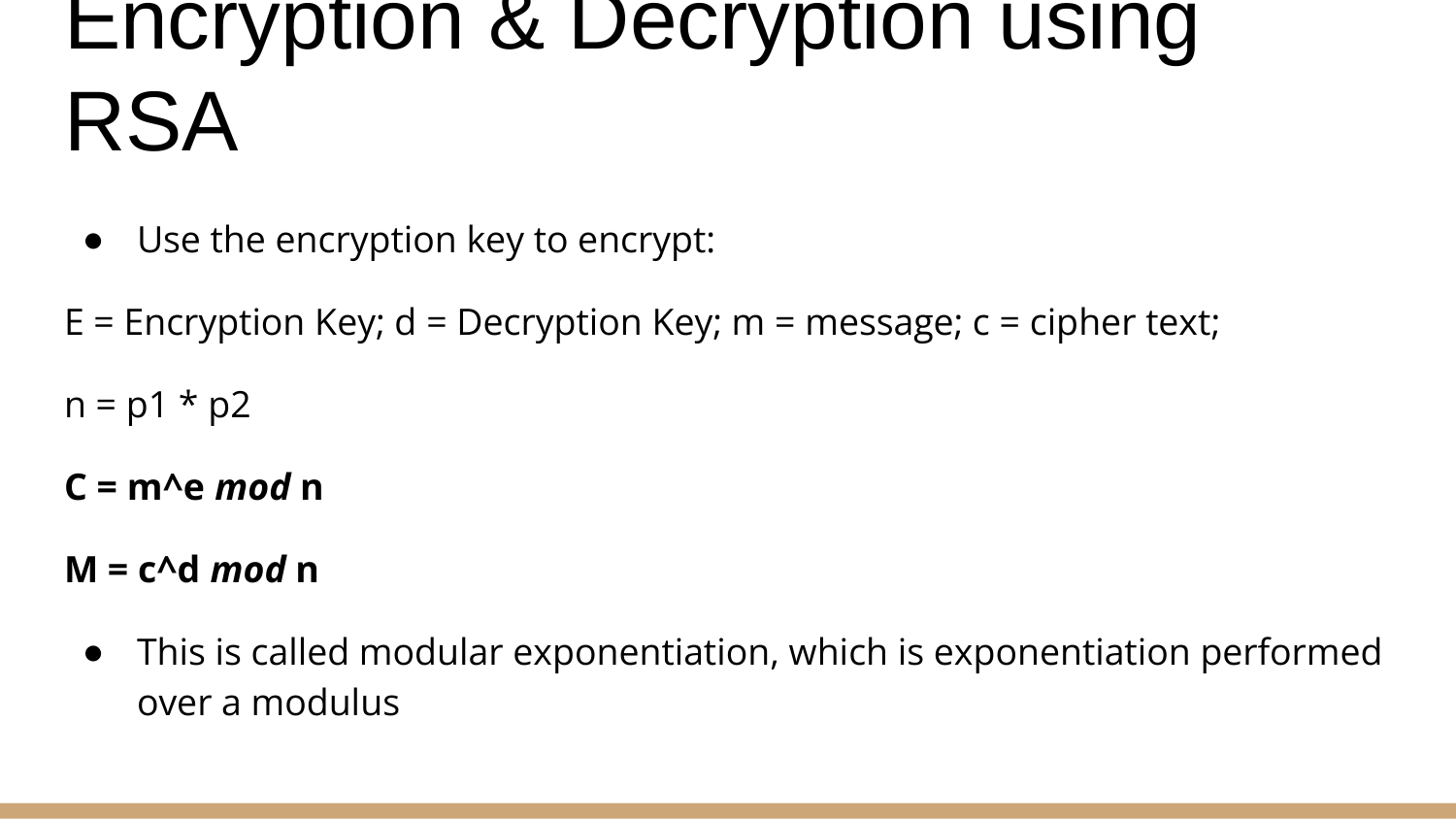

# Encryption & Decryption using RSA
Use the encryption key to encrypt:
E = Encryption Key; d = Decryption Key; m = message; c = cipher text;
n = p1 * p2
C = m^e mod n
M = c^d mod n
This is called modular exponentiation, which is exponentiation performed over a modulus